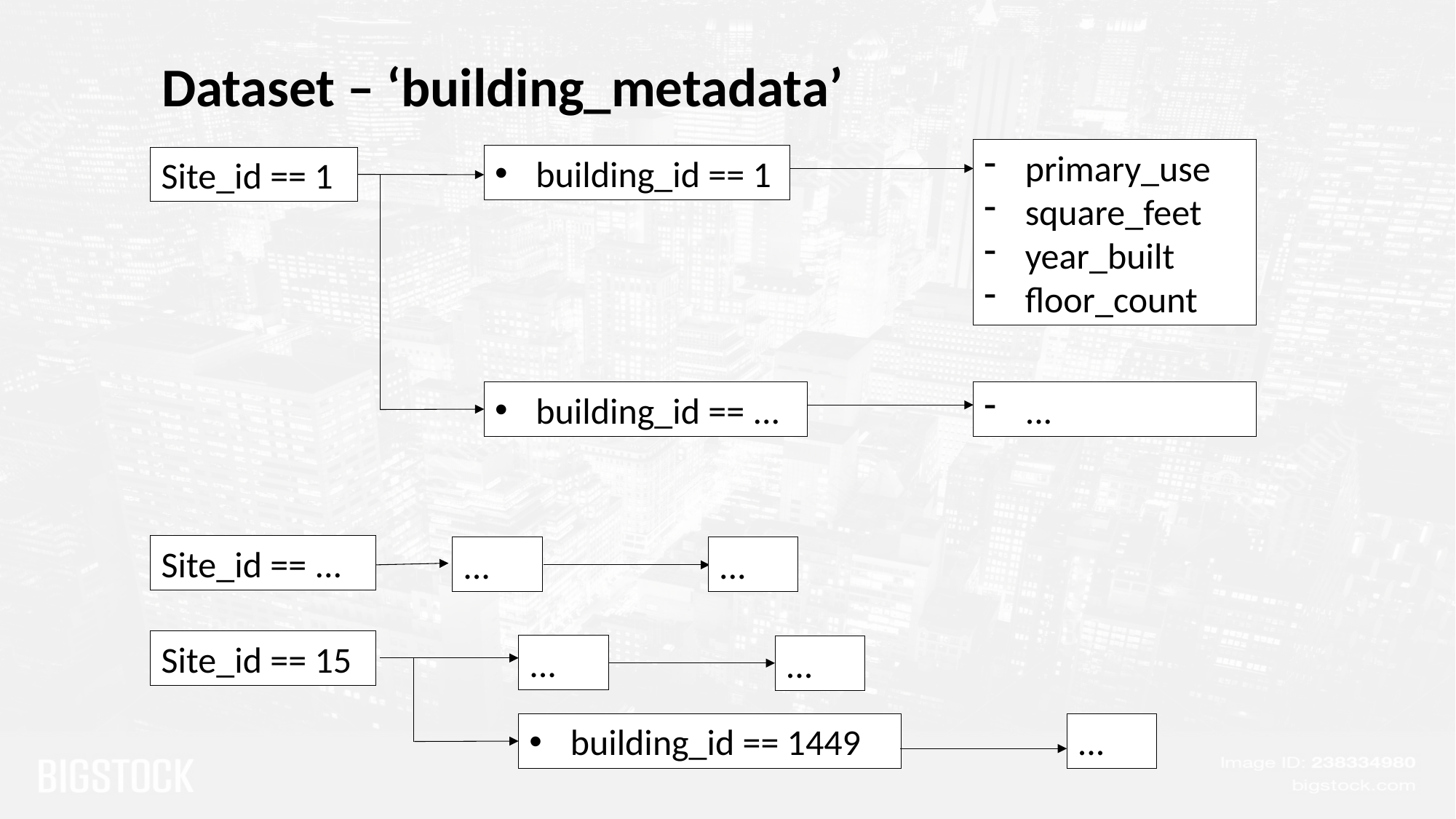

# Dataset – ‘building_metadata’
primary_use
square_feet
year_built
floor_count
building_id == 1
Site_id == 1
building_id == ...
...
Site_id == ...
...
...
Site_id == 15
...
...
building_id == 1449
...